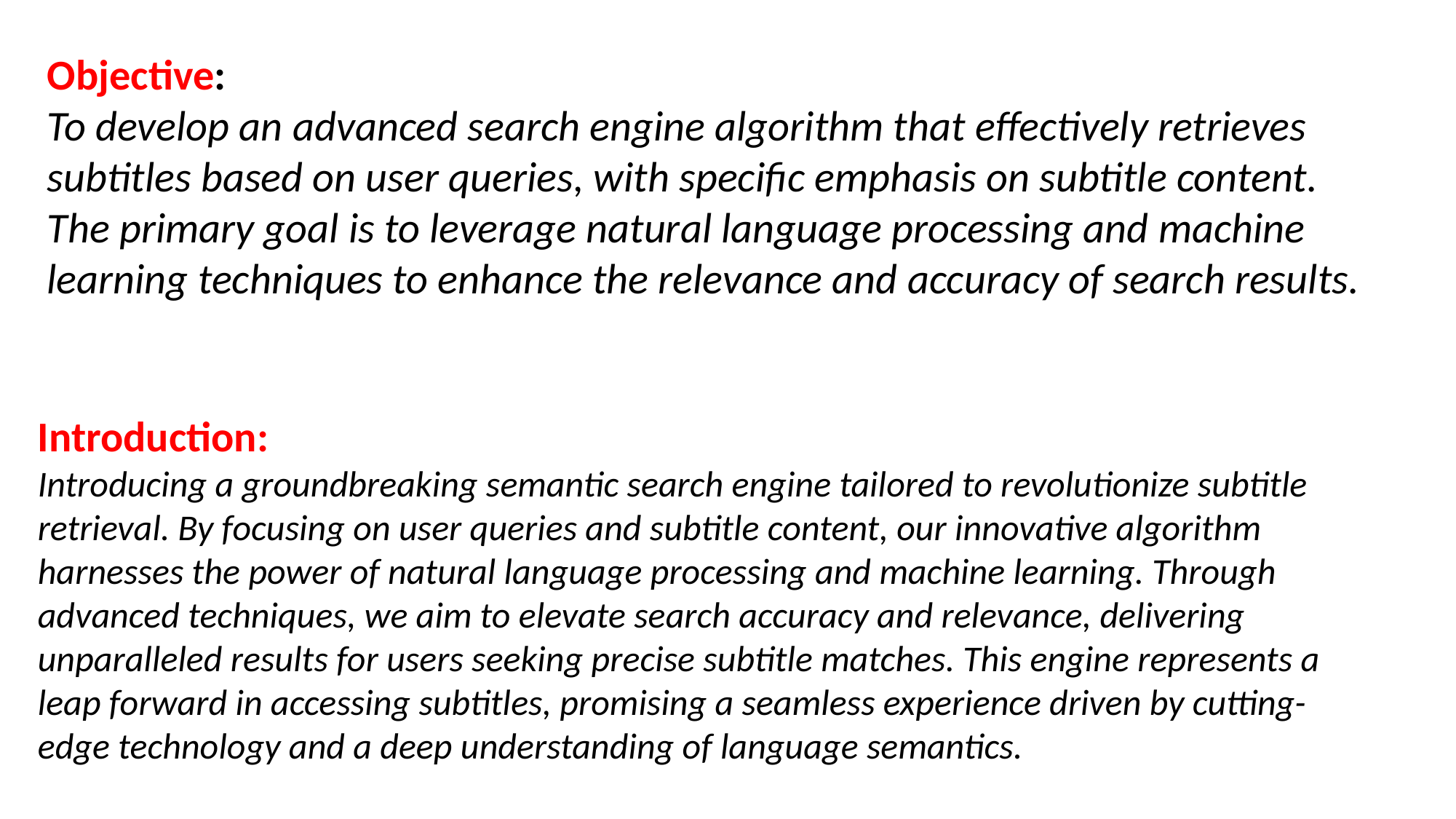

Objective:
To develop an advanced search engine algorithm that effectively retrieves subtitles based on user queries, with specific emphasis on subtitle content. The primary goal is to leverage natural language processing and machine learning techniques to enhance the relevance and accuracy of search results.
Introduction:
Introducing a groundbreaking semantic search engine tailored to revolutionize subtitle retrieval. By focusing on user queries and subtitle content, our innovative algorithm harnesses the power of natural language processing and machine learning. Through advanced techniques, we aim to elevate search accuracy and relevance, delivering unparalleled results for users seeking precise subtitle matches. This engine represents a leap forward in accessing subtitles, promising a seamless experience driven by cutting-edge technology and a deep understanding of language semantics.